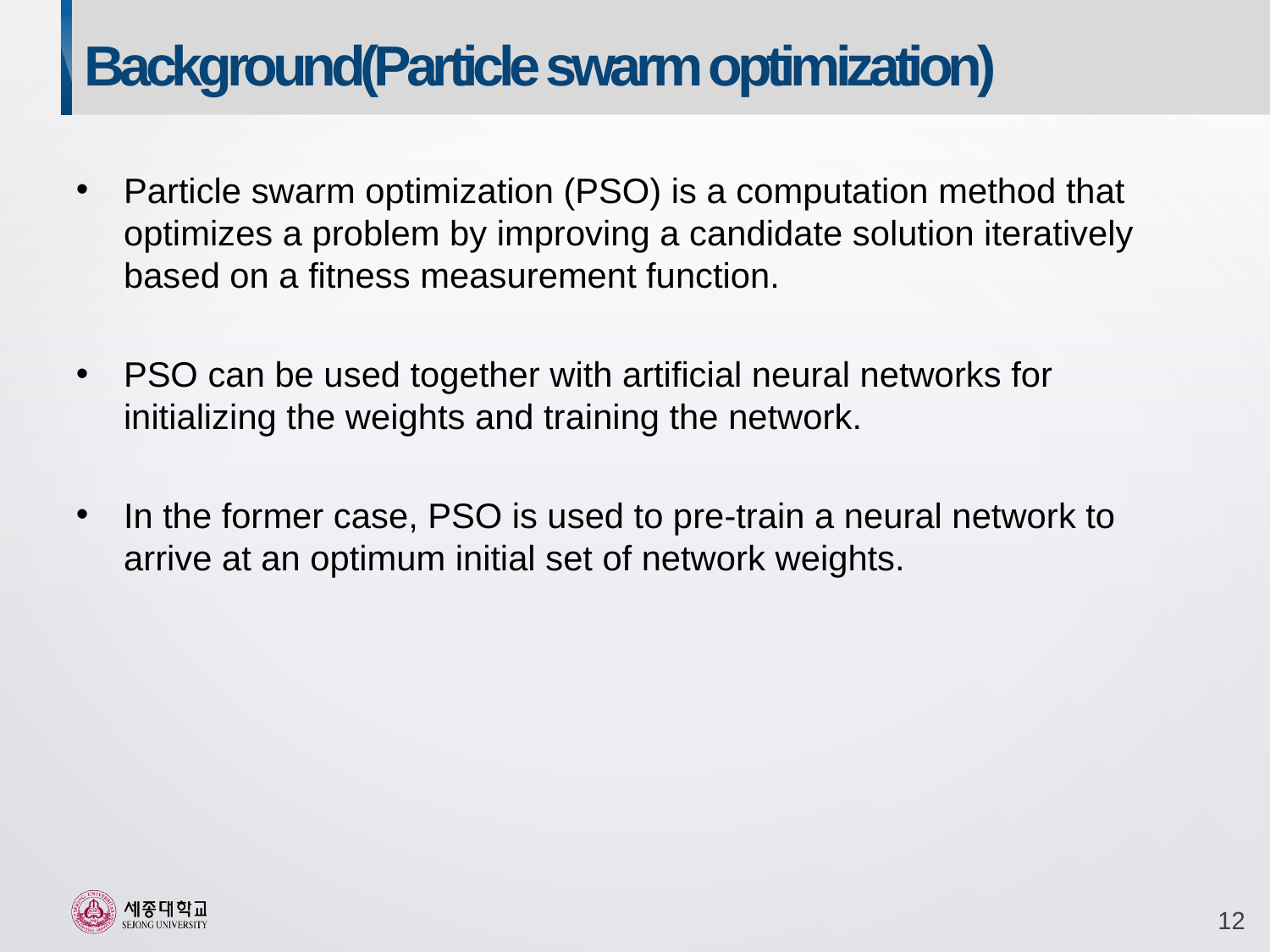

Background(Particle swarm optimization)
Particle swarm optimization (PSO) is a computation method that optimizes a problem by improving a candidate solution iteratively based on a fitness measurement function.

PSO can be used together with artificial neural networks for initializing the weights and training the network.

In the former case, PSO is used to pre-train a neural network to arrive at an optimum initial set of network weights.